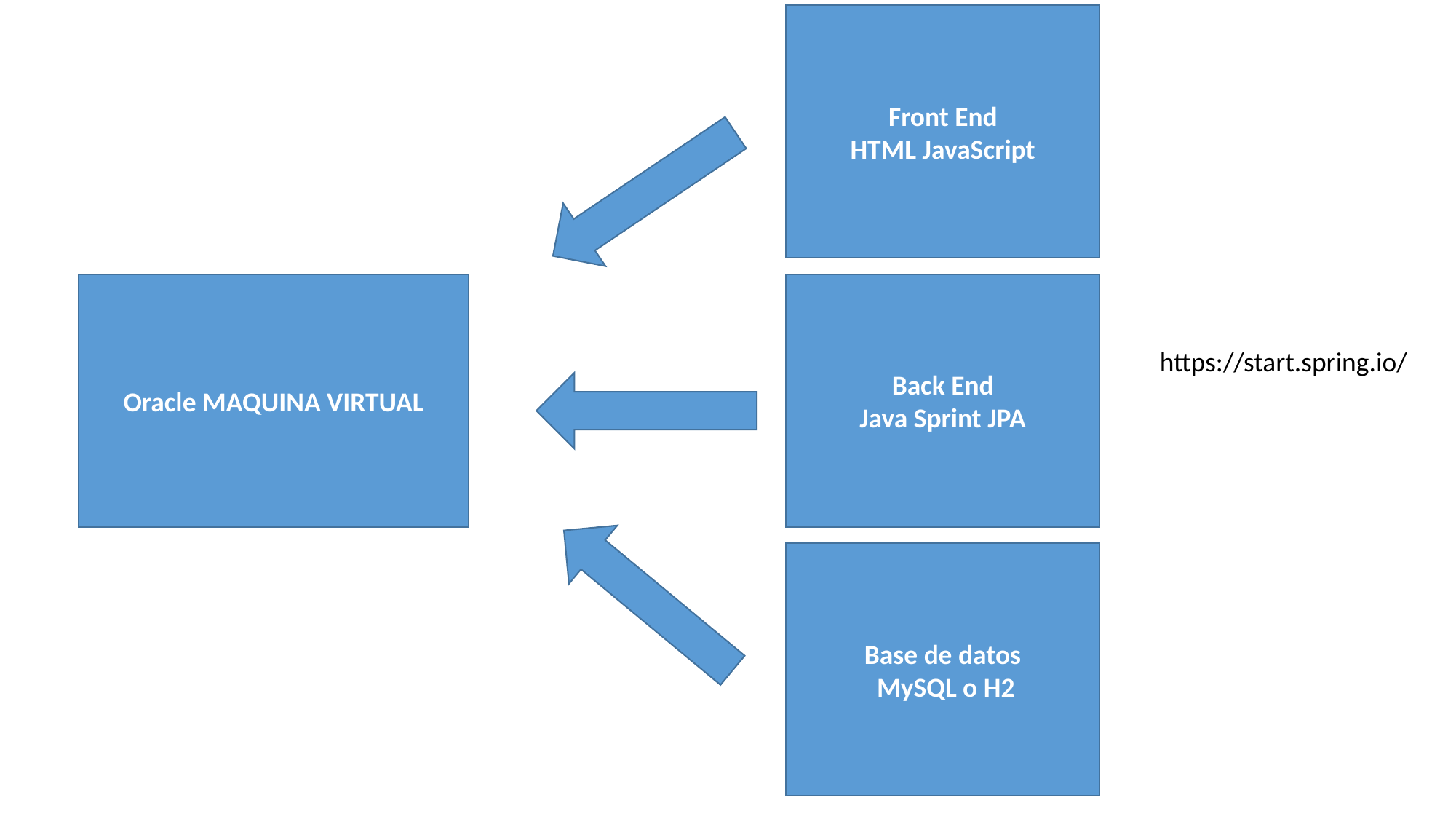

Front End
HTML JavaScript

Oracle MAQUINA VIRTUAL
Back End
Java Sprint JPA
https://start.spring.io/

Base de datos
 MySQL o H2